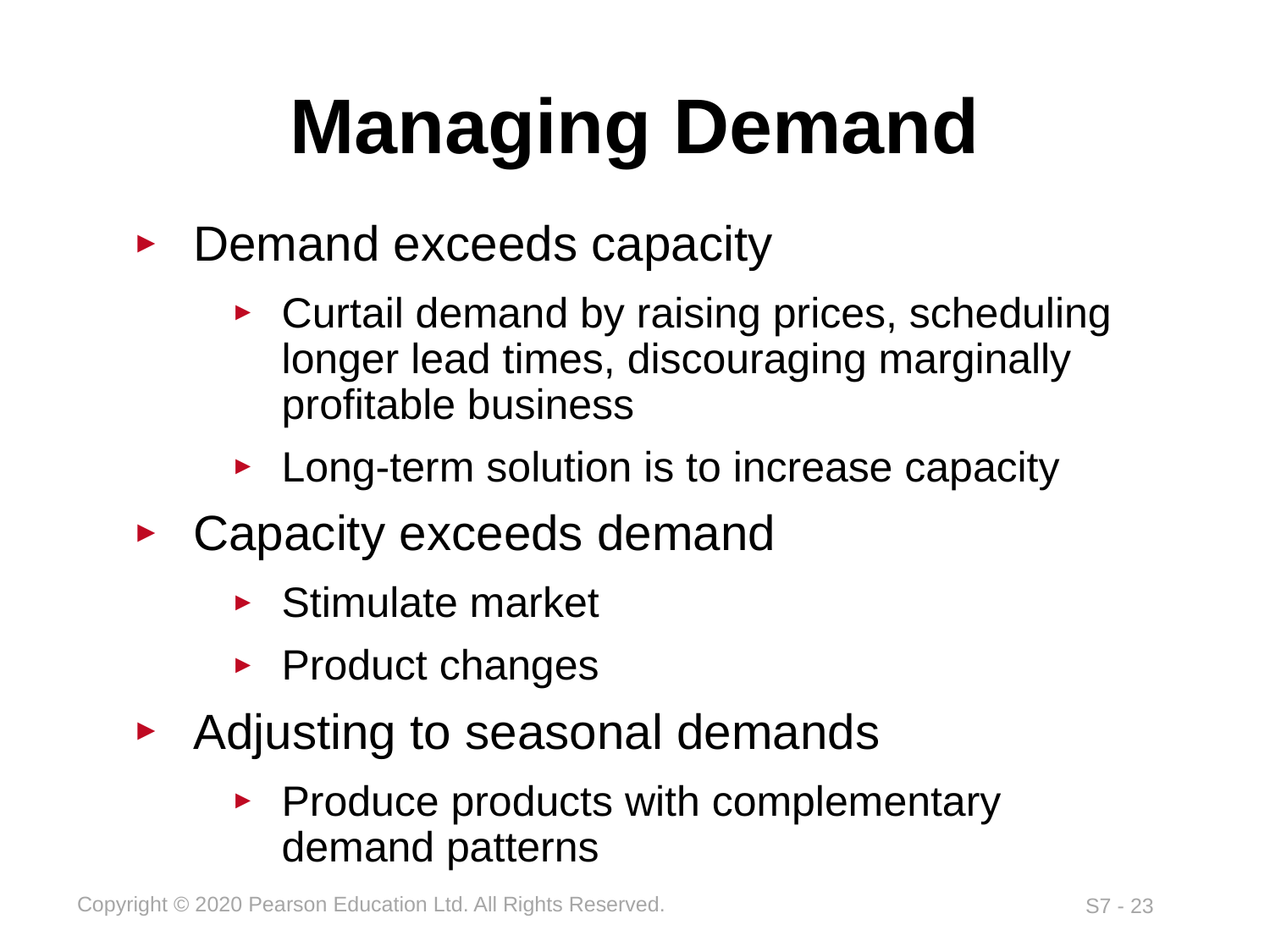

# Managing Demand
Demand exceeds capacity
Curtail demand by raising prices, scheduling longer lead times, discouraging marginally profitable business
Long-term solution is to increase capacity
Capacity exceeds demand
Stimulate market
Product changes
Adjusting to seasonal demands
Produce products with complementary demand patterns